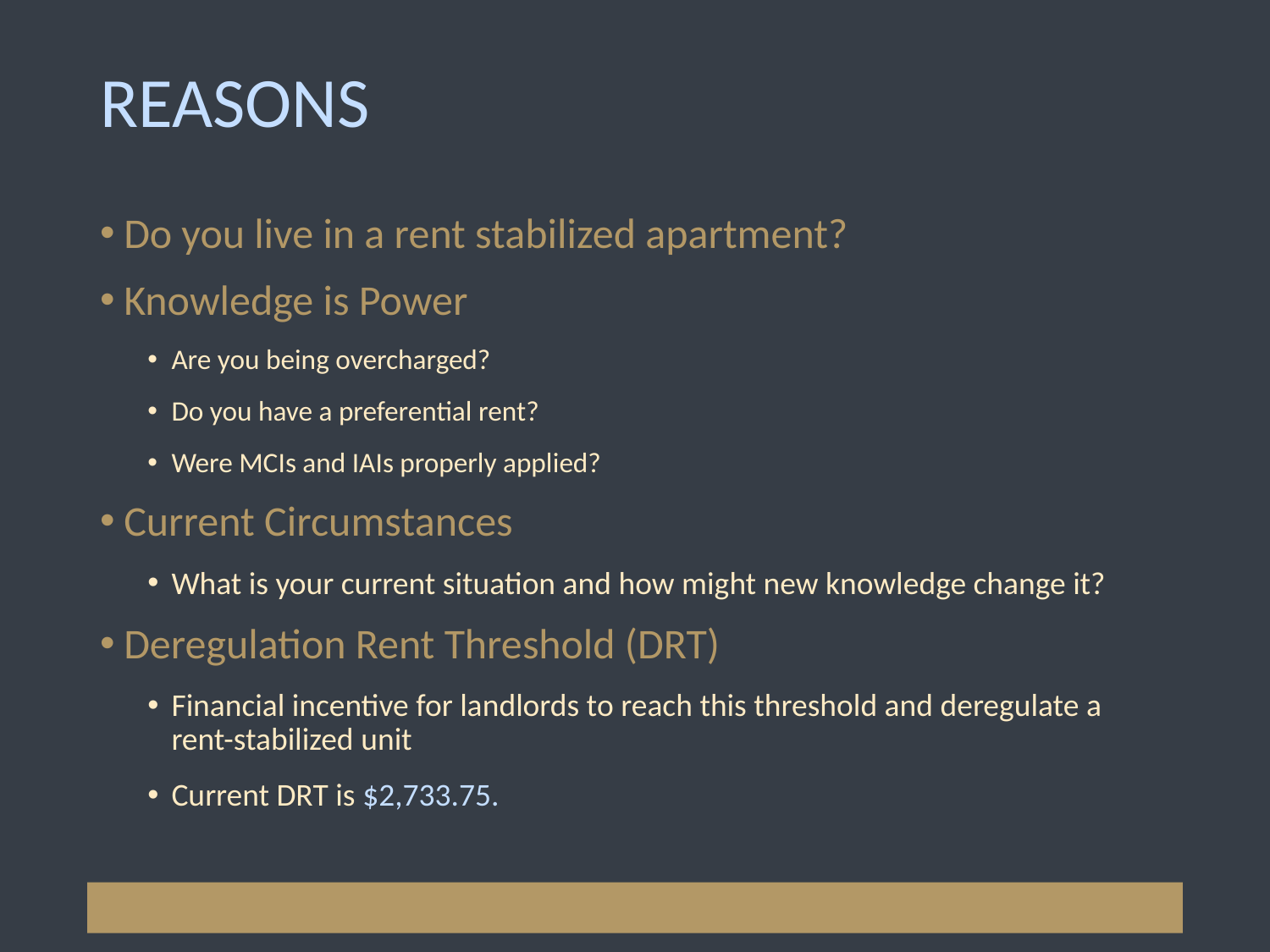

# REASONS
Do you live in a rent stabilized apartment?
Knowledge is Power
Are you being overcharged?
Do you have a preferential rent?
Were MCIs and IAIs properly applied?
Current Circumstances
What is your current situation and how might new knowledge change it?
Deregulation Rent Threshold (DRT)
Financial incentive for landlords to reach this threshold and deregulate a rent-stabilized unit
Current DRT is $2,733.75.